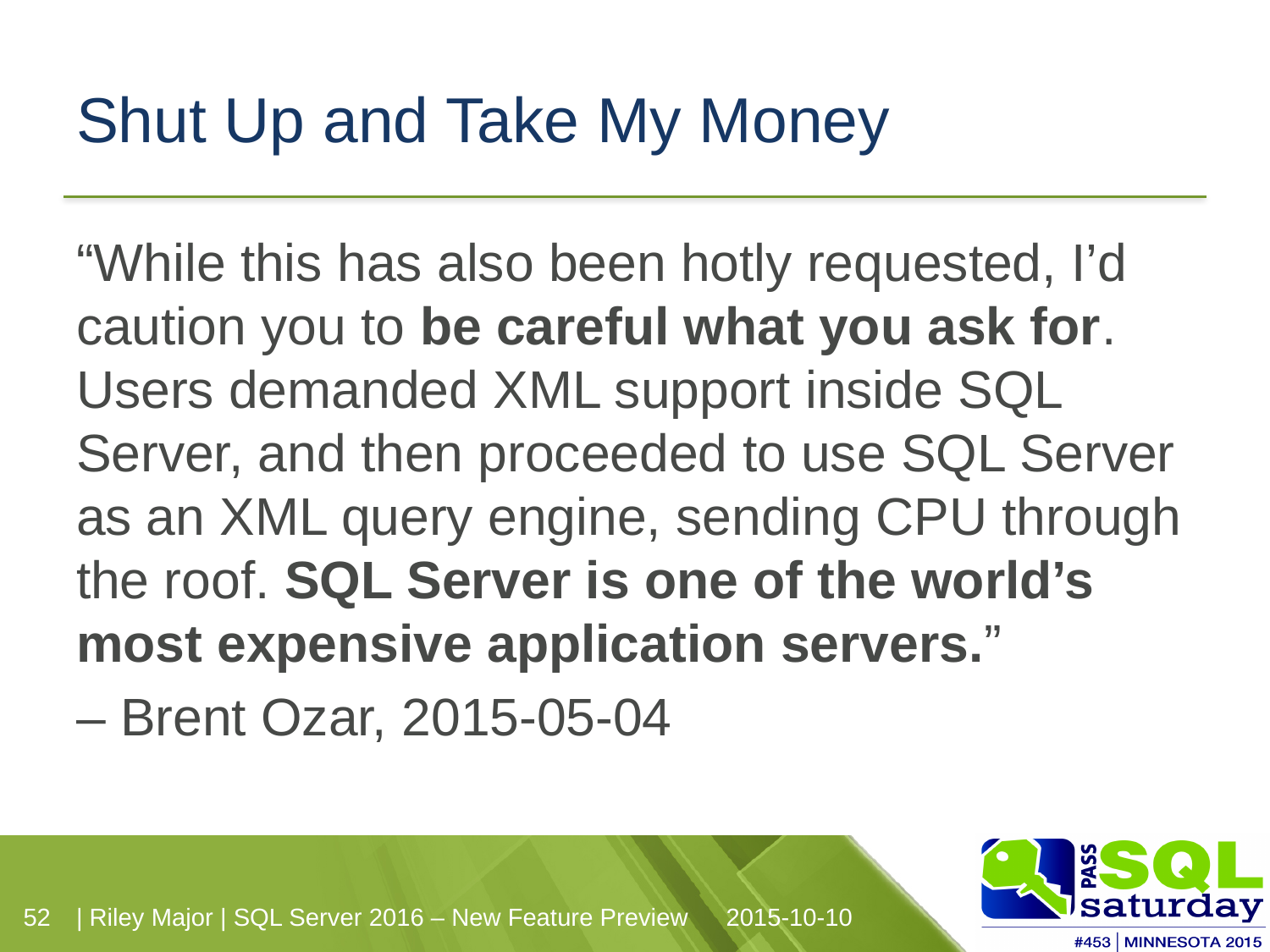

# Shut Up and Take My Money
“While this has also been hotly requested, I’d caution you to be careful what you ask for. Users demanded XML support inside SQL Server, and then proceeded to use SQL Server as an XML query engine, sending CPU through the roof. SQL Server is one of the world’s most expensive application servers.”
– Brent Ozar, 2015-05-04
| Riley Major | SQL Server 2016 – New Feature Preview
2015-10-10
52